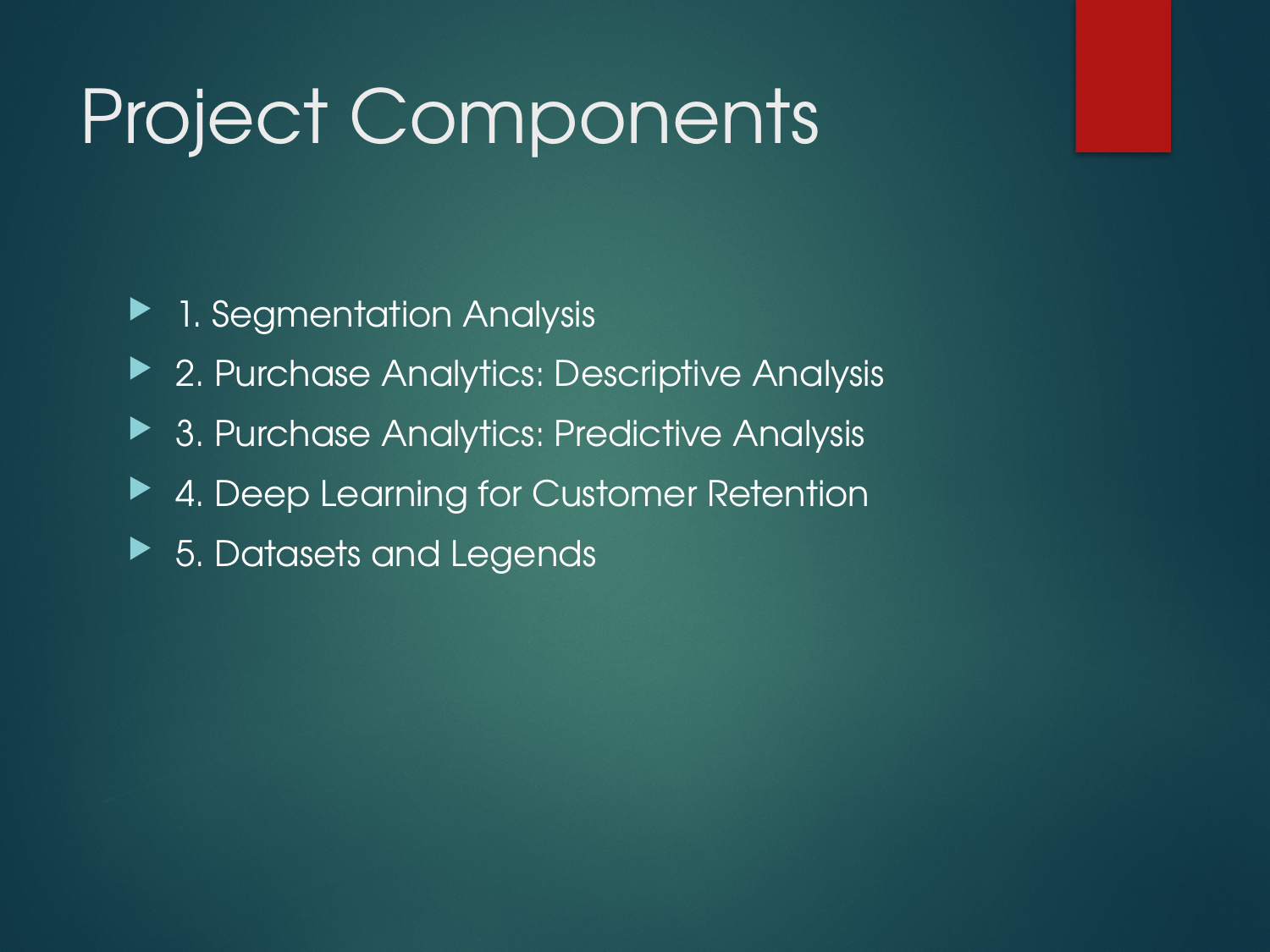

# Project Components
1. Segmentation Analysis
2. Purchase Analytics: Descriptive Analysis
3. Purchase Analytics: Predictive Analysis
4. Deep Learning for Customer Retention
5. Datasets and Legends